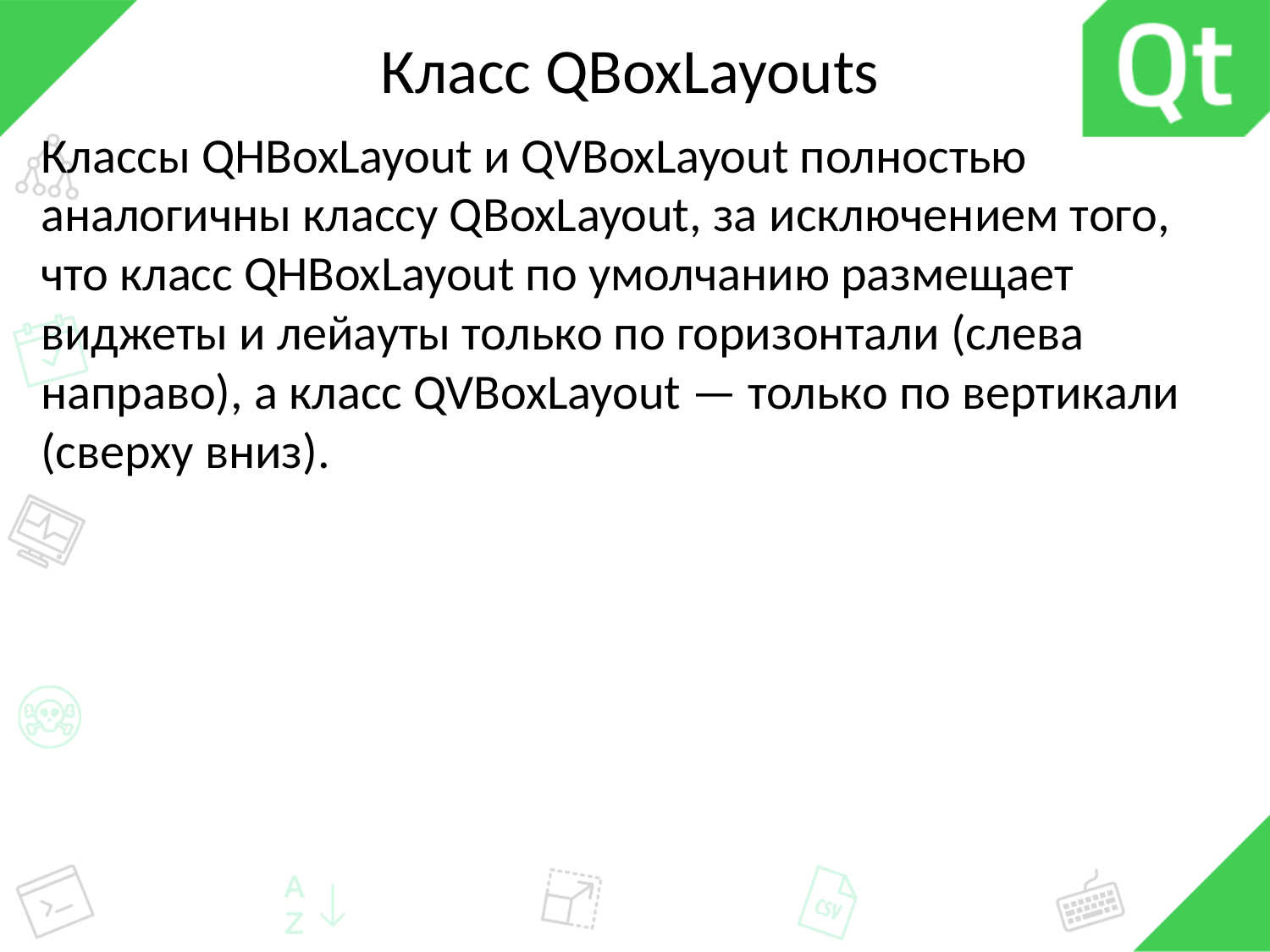

# Класс QBoxLayouts
Классы QHBoxLayout и QVBoxLayout полностью аналогичны классу QBoxLayout, зa исключением того, что класс QHBoxLayout по умолчанию размещает виджеты и лейауты только по горизонтали (слева направо), а класс QVBoxLayout — только по вертикали (сверху вниз).